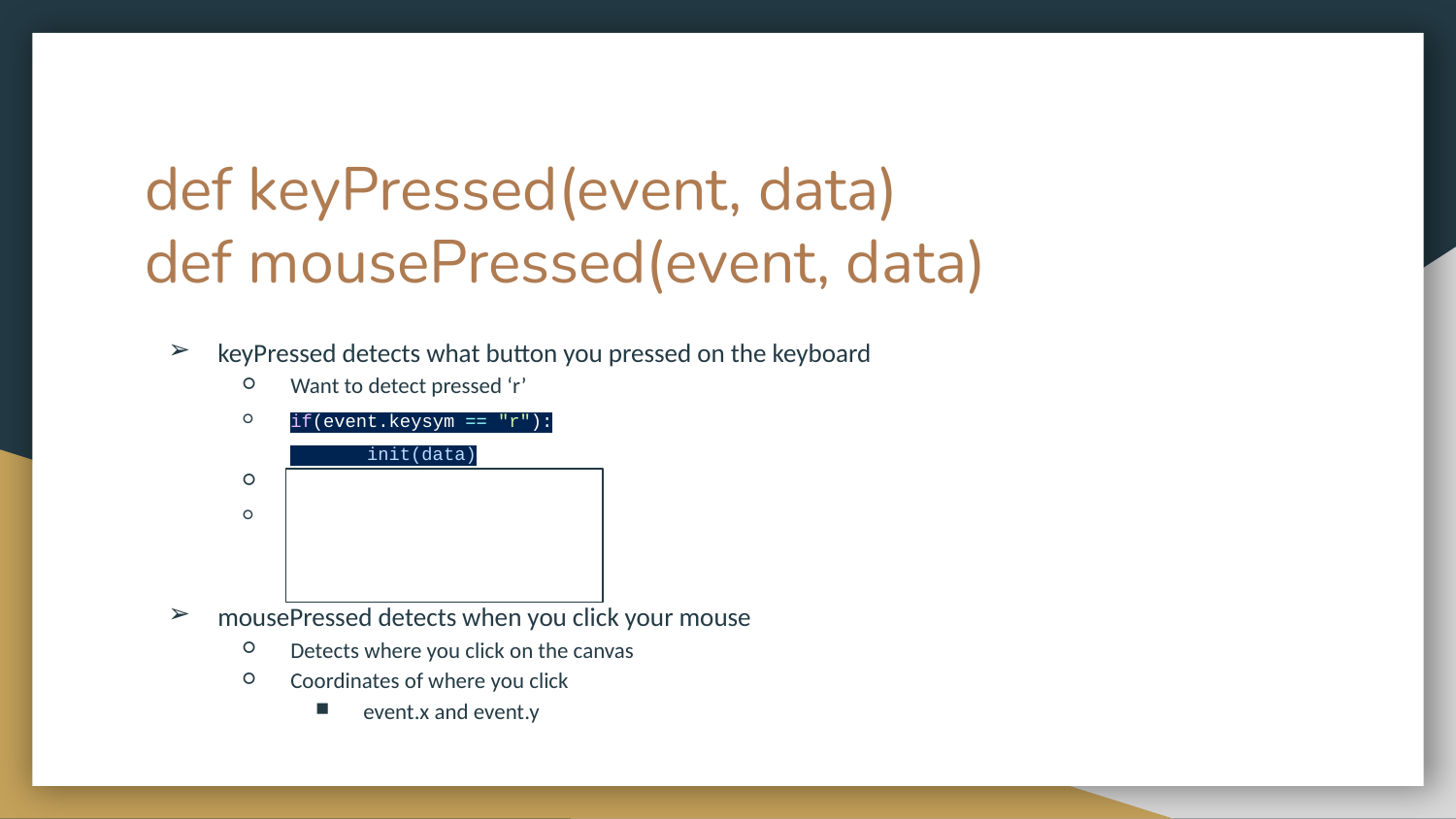

# def keyPressed(event, data)
def mousePressed(event, data)
keyPressed detects what button you pressed on the keyboard
Want to detect pressed ‘r’
if(event.keysym == "r"):
       init(data)
Want to detect pressed ‘space’
if(event.keysym == “space"):
	       jump(data)
mousePressed detects when you click your mouse
Detects where you click on the canvas
Coordinates of where you click
event.x and event.y